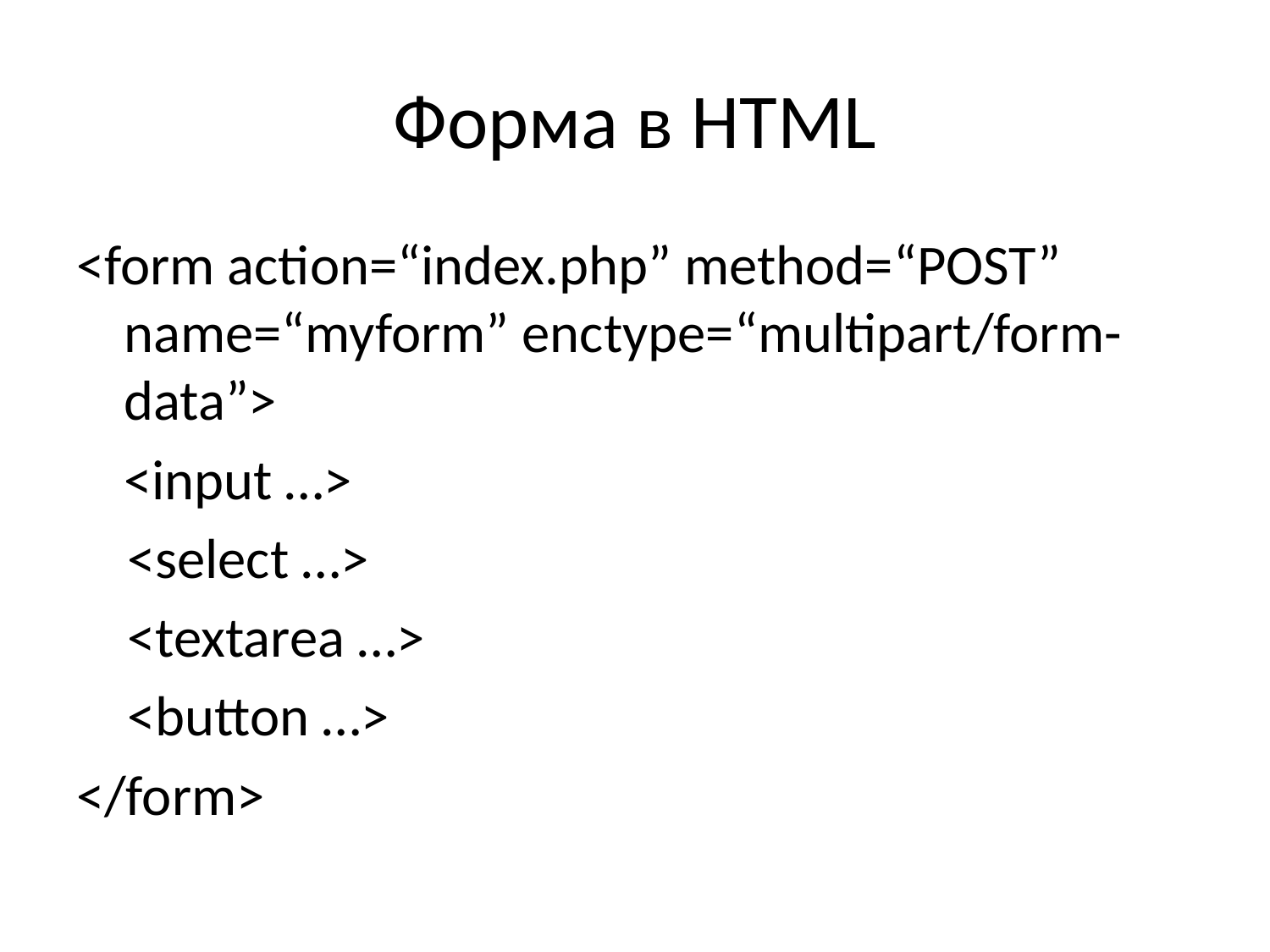

# Форма в HTML
<form action=“index.php” method=“POST” name=“myform” enctype=“multipart/form-data”>
	<input …>
    <select …>
    <textarea …>
    <button …>
</form>